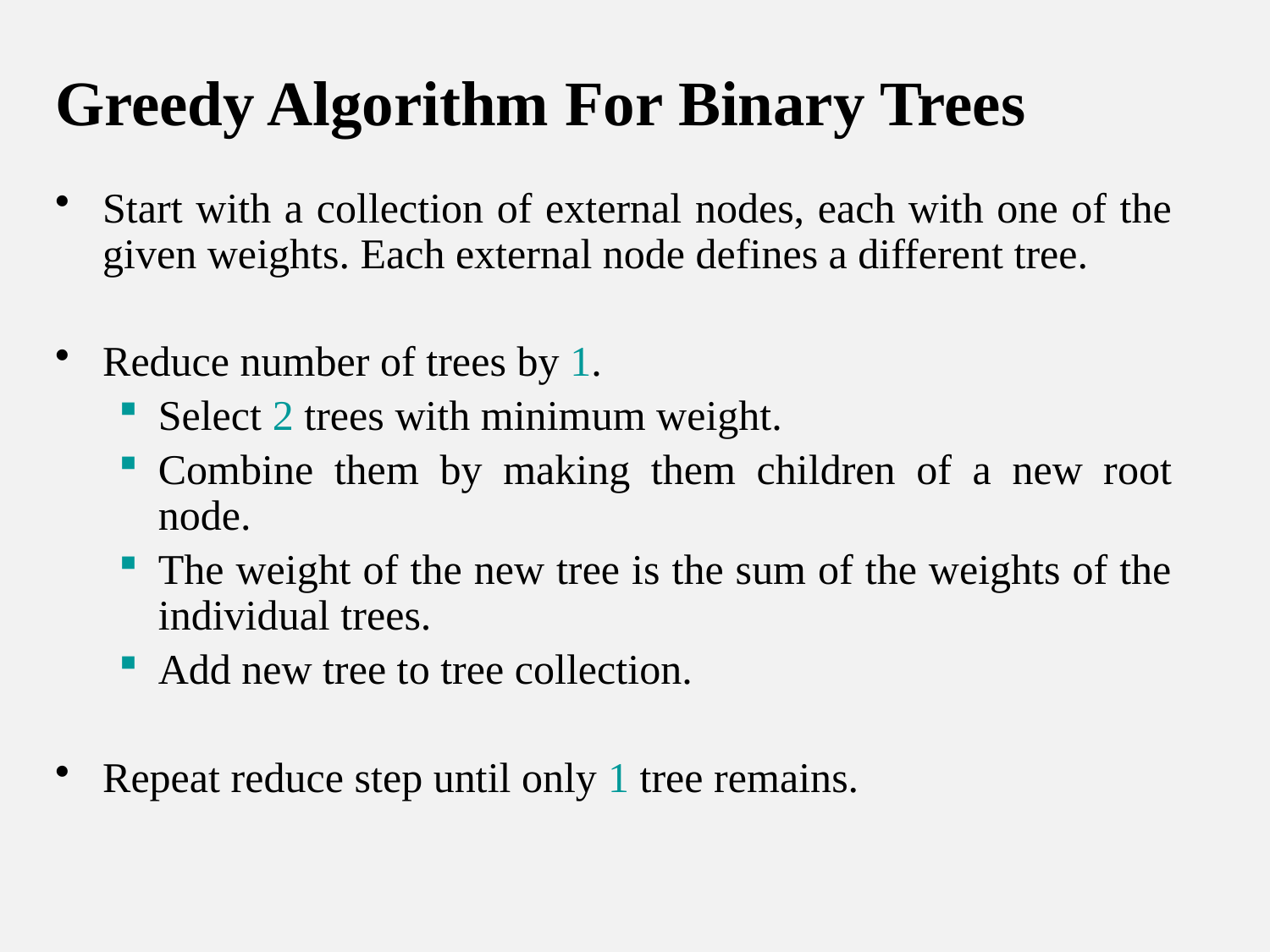

# Greedy Algorithm For Binary Trees
Start with a collection of external nodes, each with one of the given weights. Each external node defines a different tree.

Reduce number of trees by 1.
Select 2 trees with minimum weight.
Combine them by making them children of a new root node.
The weight of the new tree is the sum of the weights of the individual trees.
Add new tree to tree collection.

Repeat reduce step until only 1 tree remains.